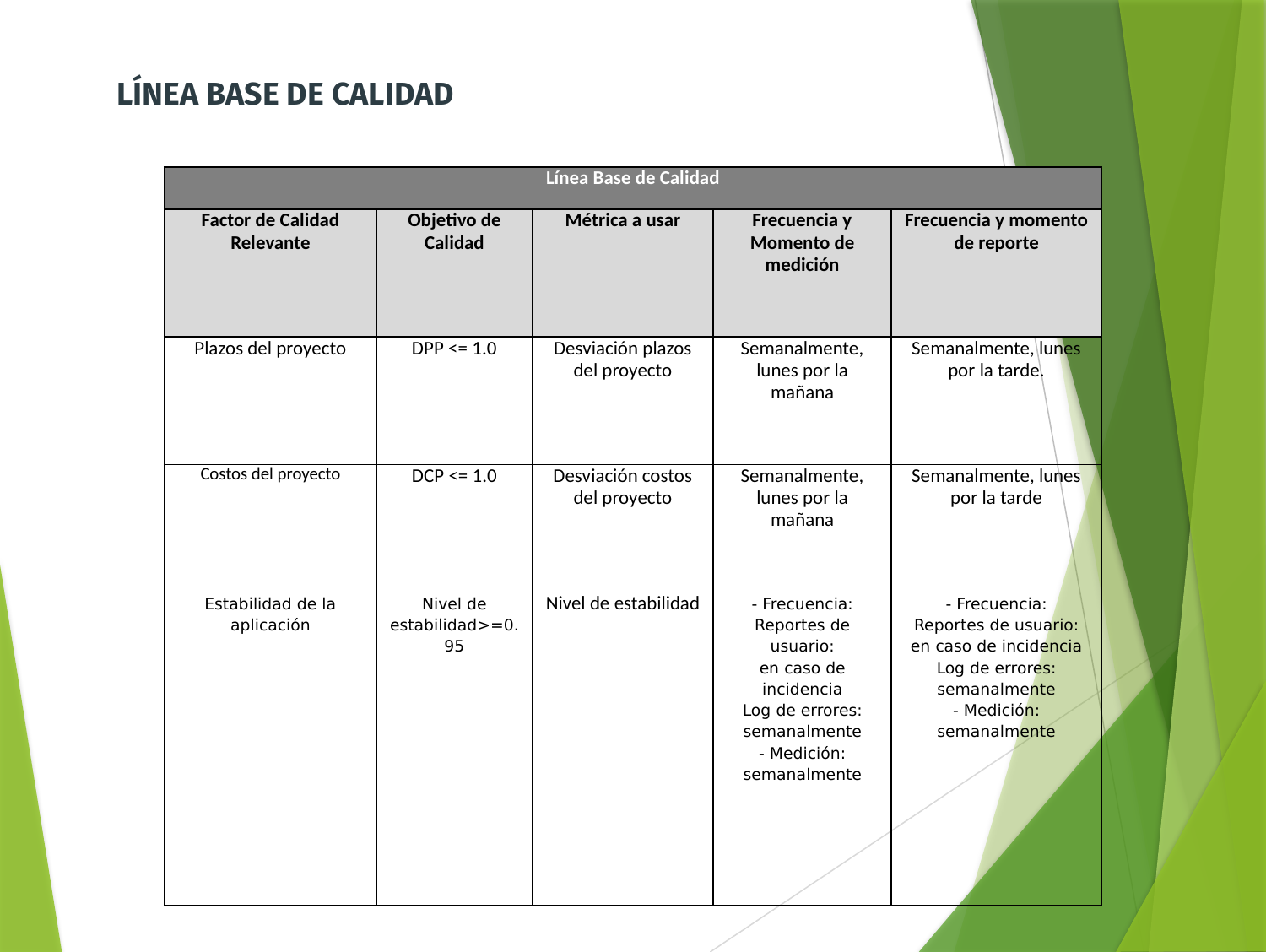

LÍNEA BASE DE CALIDAD
| Línea Base de Calidad |  |  |  |  |
| --- | --- | --- | --- | --- |
| Factor de Calidad Relevante | Objetivo de Calidad | Métrica a usar | Frecuencia y Momento de medición | Frecuencia y momento de reporte |
| Plazos del proyecto | DPP <= 1.0 | Desviación plazos del proyecto | Semanalmente, lunes por la mañana | Semanalmente, lunes por la tarde. |
| Costos del proyecto | DCP <= 1.0 | Desviación costos del proyecto | Semanalmente, lunes por la mañana | Semanalmente, lunes por la tarde |
| Estabilidad de la aplicación | Nivel de estabilidad>=0.95 | Nivel de estabilidad | - Frecuencia: Reportes de usuario: en caso de incidencia Log de errores: semanalmente - Medición: semanalmente | - Frecuencia: Reportes de usuario: en caso de incidencia Log de errores: semanalmente - Medición: semanalmente |